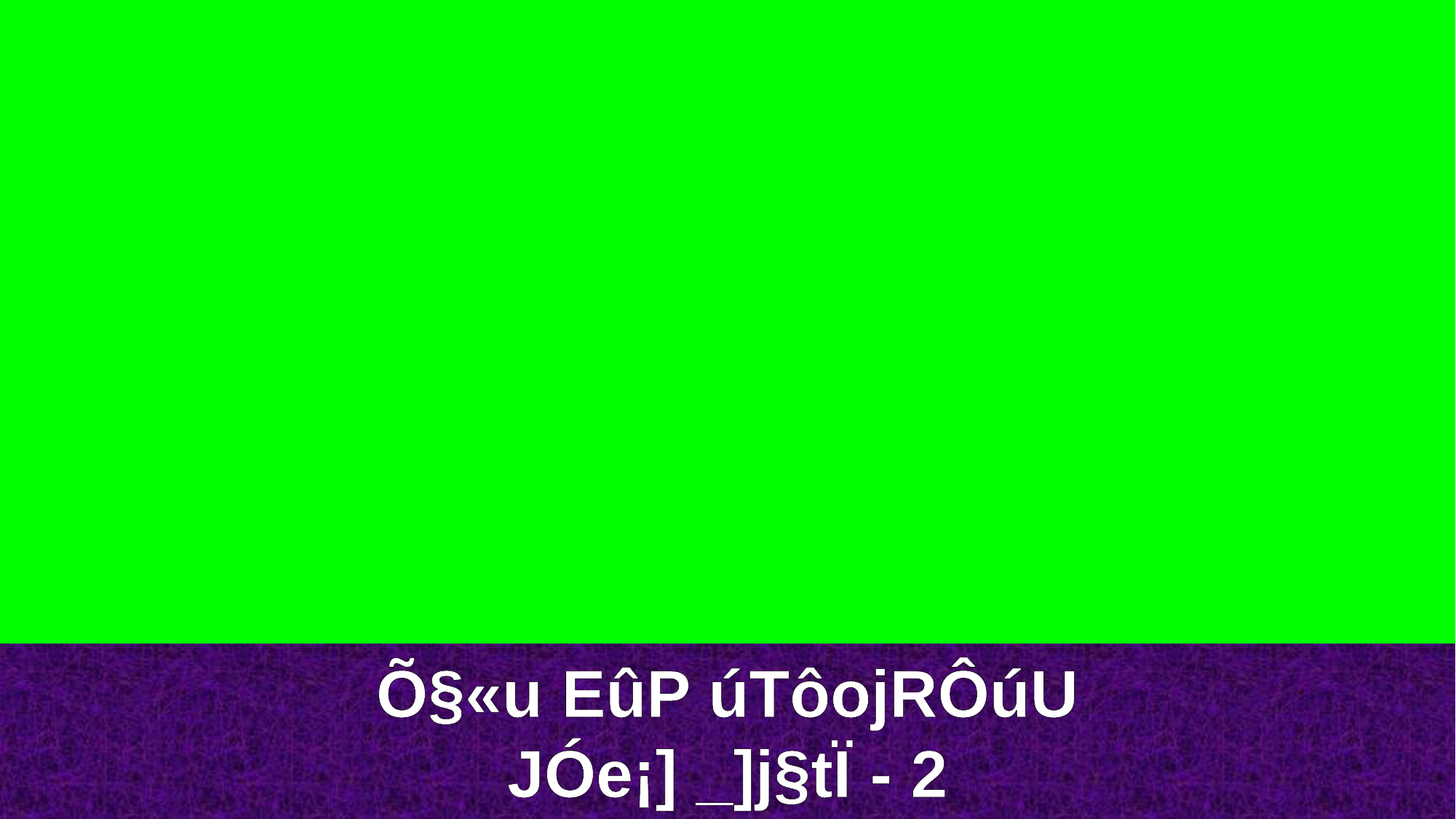

Õ§«u EûP úTôojRÔúU
JÓe¡] _]j§tÏ - 2